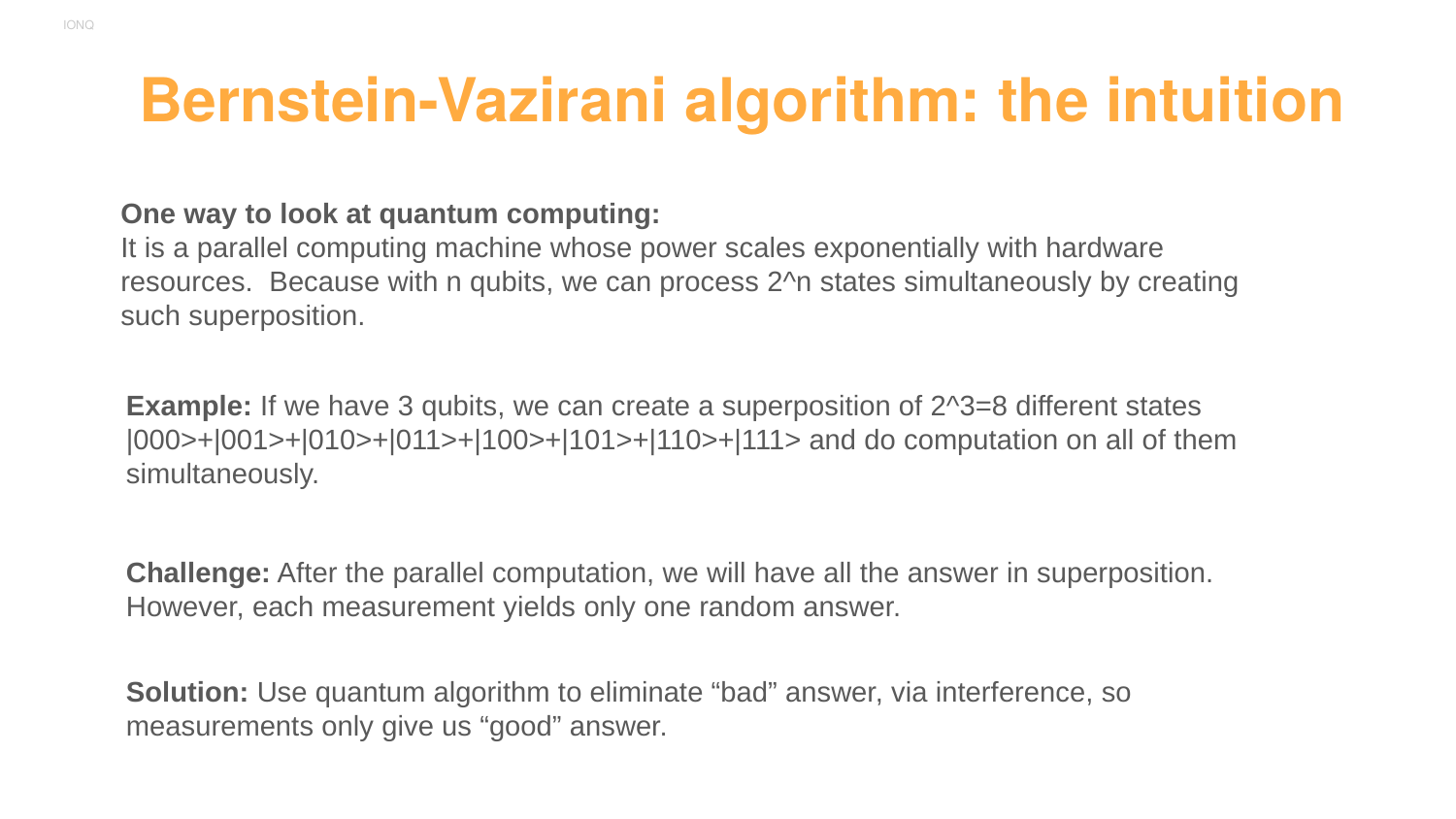

# Bernstein-Vazirani algorithm: the intuition
One way to look at quantum computing:
It is a parallel computing machine whose power scales exponentially with hardware resources.  Because with n qubits, we can process 2^n states simultaneously by creating such superposition.

Example: If we have 3 qubits, we can create a superposition of 2^3=8 different states
|000>+|001>+|010>+|011>+|100>+|101>+|110>+|111> and do computation on all of them simultaneously.
Challenge: After the parallel computation, we will have all the answer in superposition. However, each measurement yields only one random answer.
Solution: Use quantum algorithm to eliminate “bad” answer, via interference, so measurements only give us “good” answer.